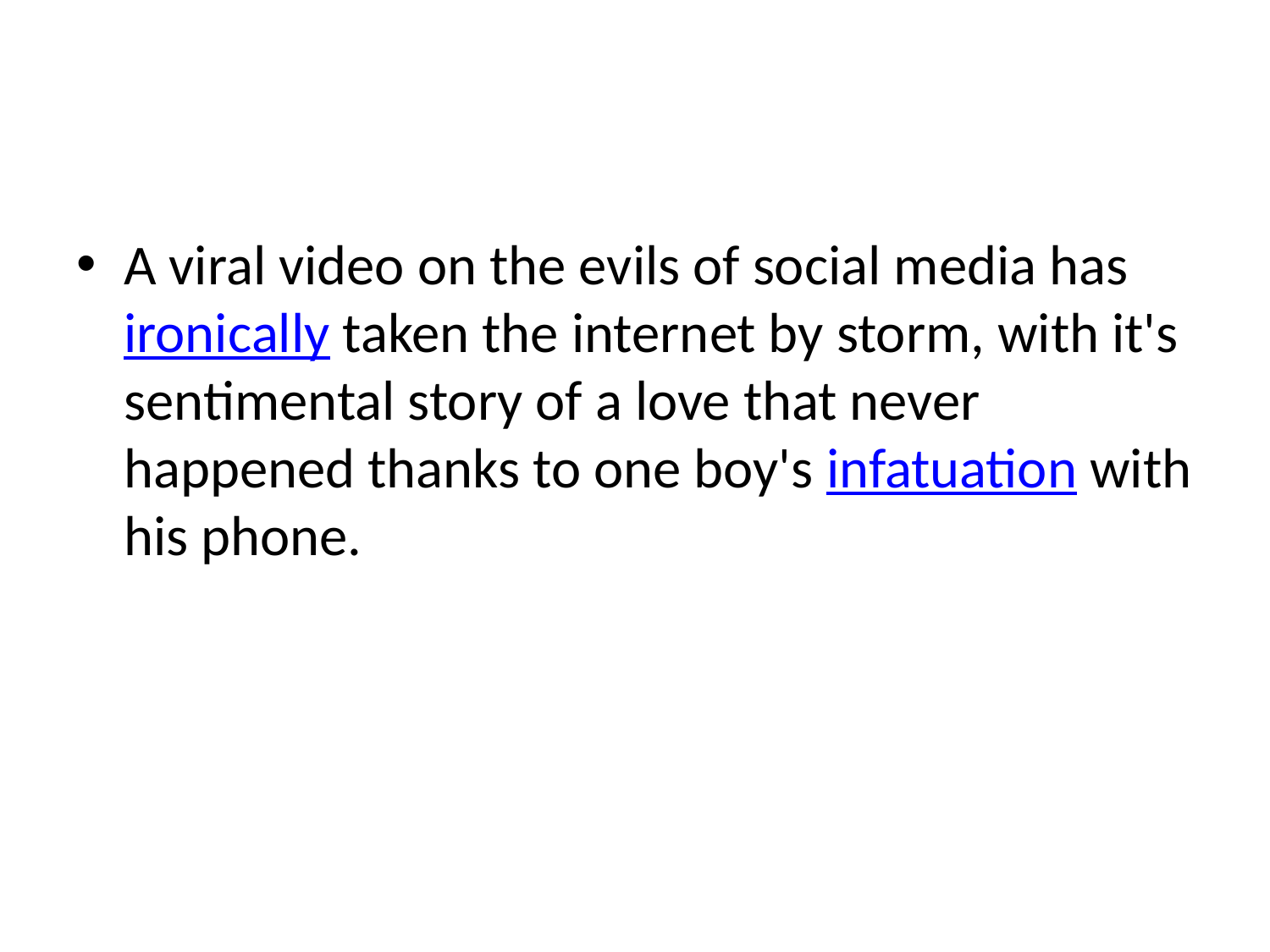

#
A viral video on the evils of social media has ironically taken the internet by storm, with it's sentimental story of a love that never happened thanks to one boy's infatuation with his phone.